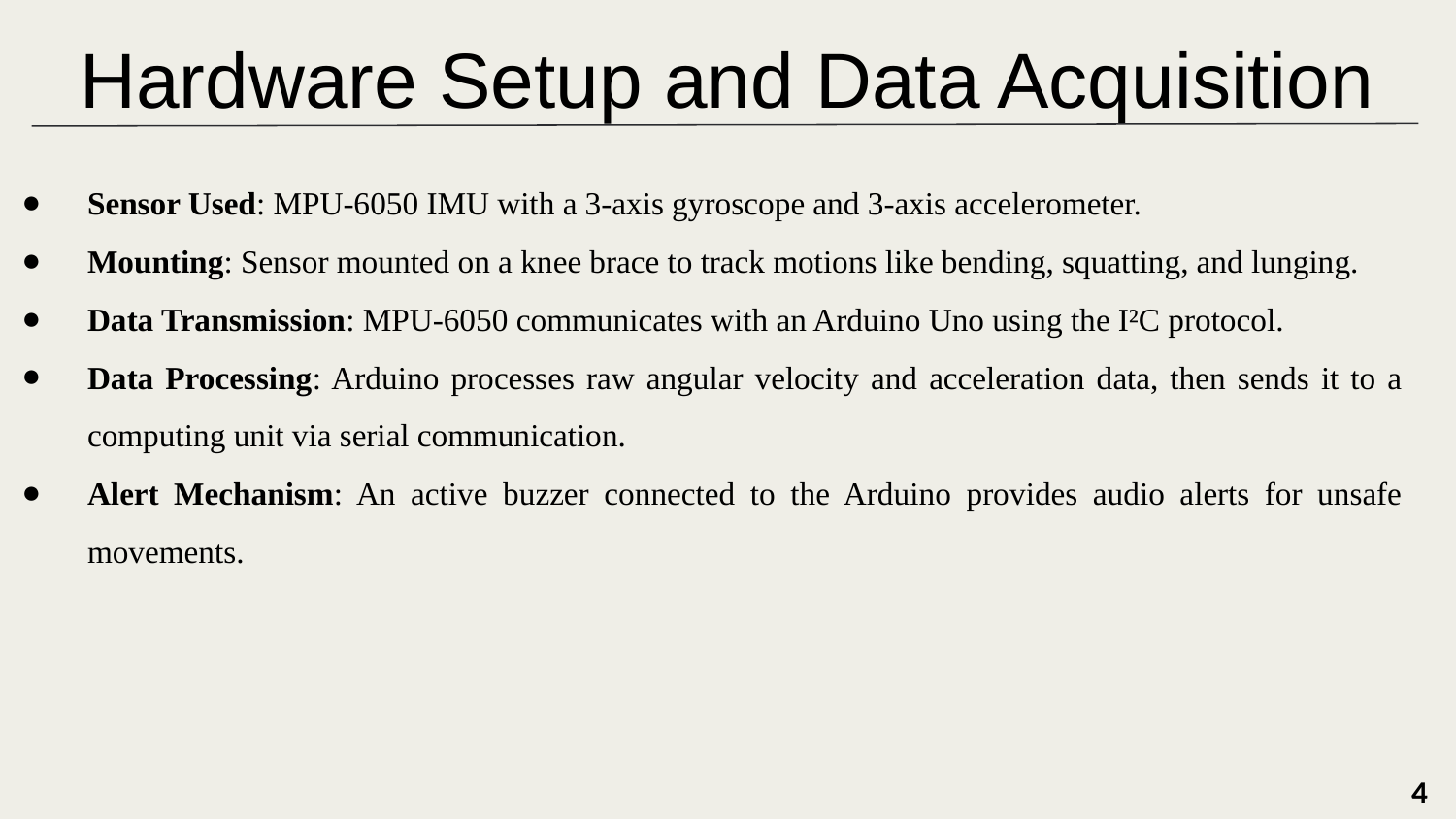

Hardware Setup and Data Acquisition
Sensor Used: MPU-6050 IMU with a 3-axis gyroscope and 3-axis accelerometer.
Mounting: Sensor mounted on a knee brace to track motions like bending, squatting, and lunging.
Data Transmission: MPU-6050 communicates with an Arduino Uno using the I²C protocol.
Data Processing: Arduino processes raw angular velocity and acceleration data, then sends it to a computing unit via serial communication.
Alert Mechanism: An active buzzer connected to the Arduino provides audio alerts for unsafe movements.

4